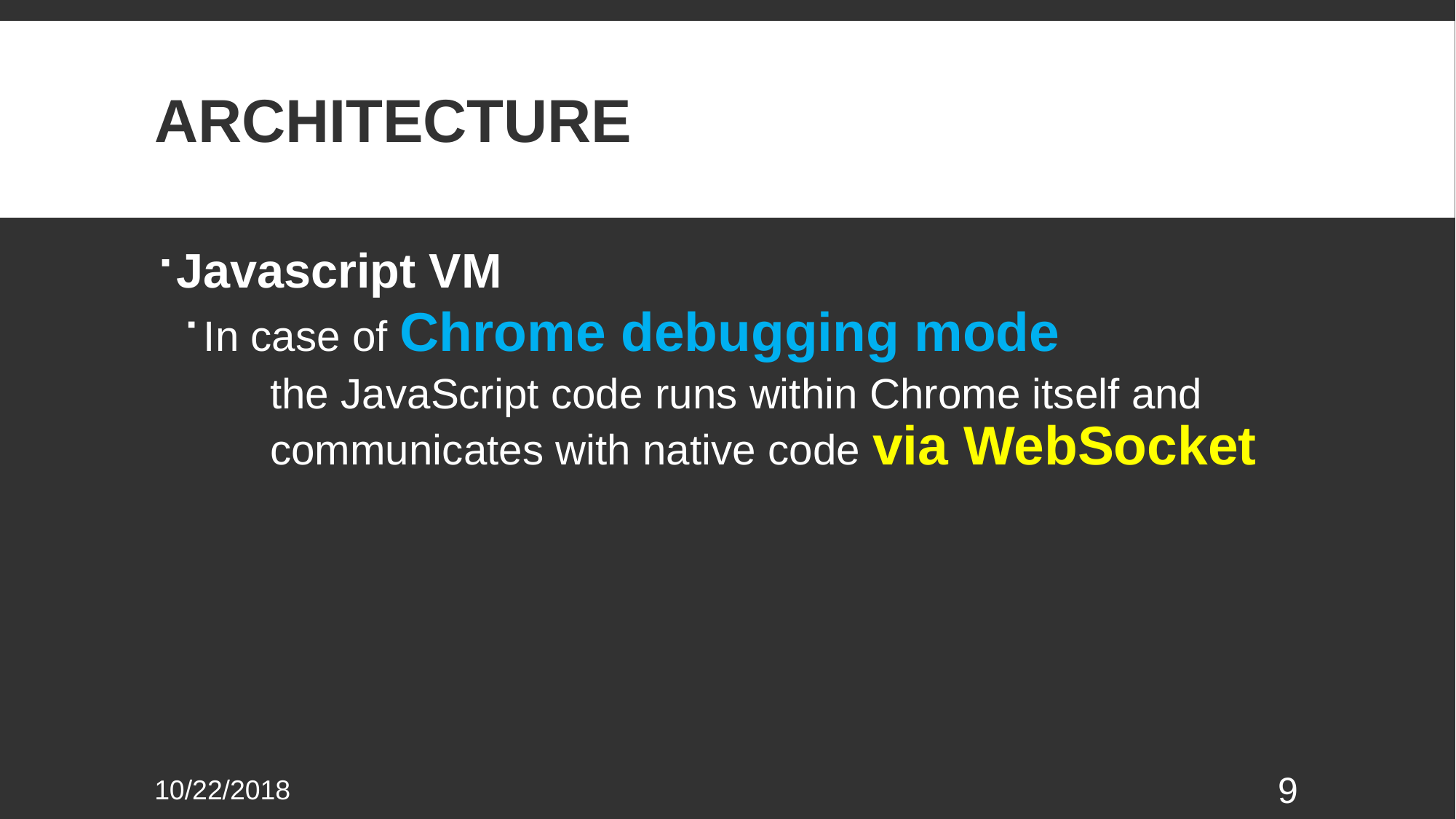

# Architecture
Javascript VM
In case of Chrome debugging mode
the JavaScript code runs within Chrome itself and communicates with native code via WebSocket
10/22/2018
9